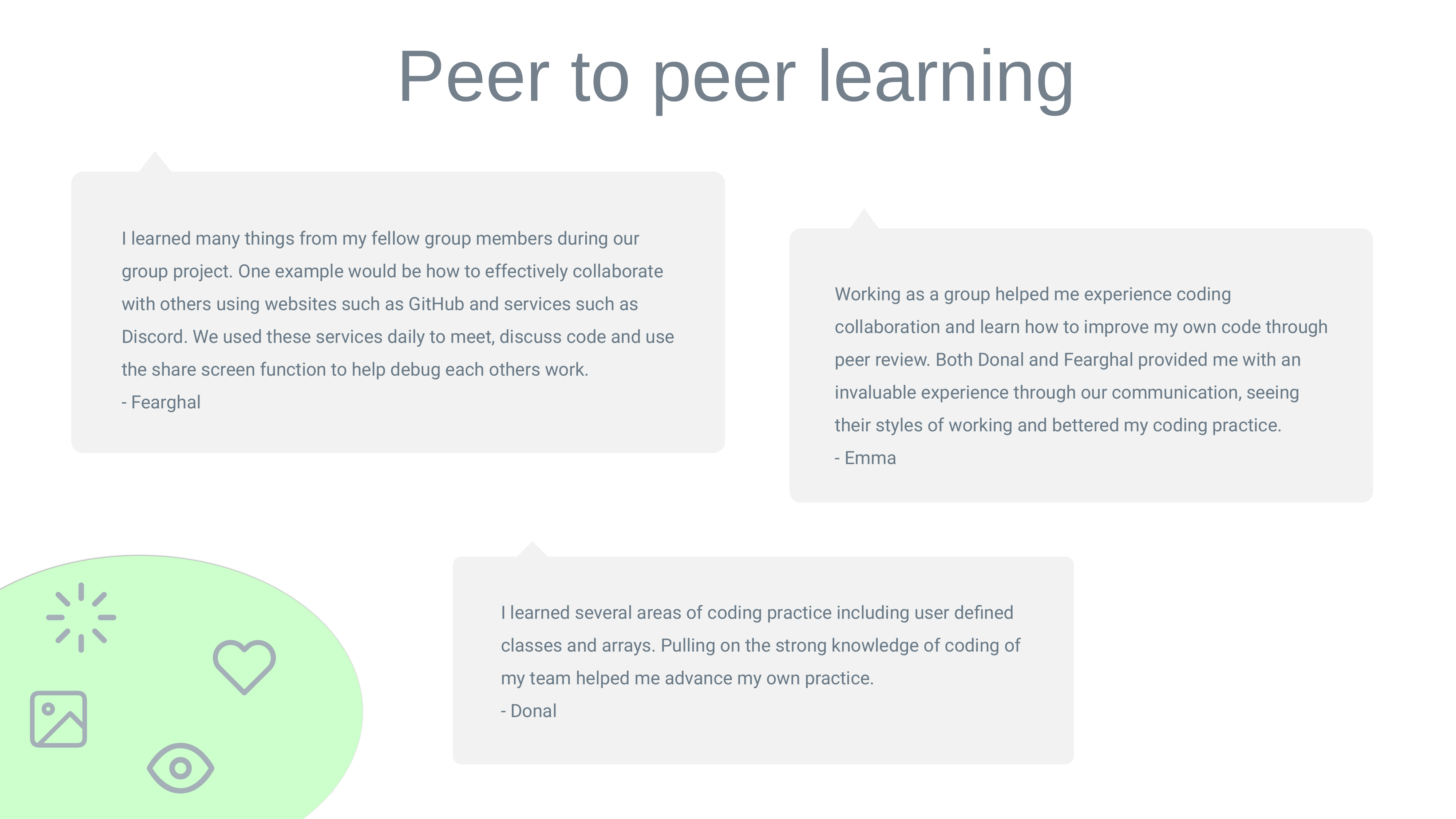

Peer to peer learning

I learned many things from my fellow group members during our group project. One example would be how to effectively collaborate with others using websites such as GitHub and services such as Discord. We used these services daily to meet, discuss code and use the share screen function to help debug each others work.
- Fearghal

Working as a group helped me experience coding collaboration and learn how to improve my own code through peer review. Both Donal and Fearghal provided me with an invaluable experience through our communication, seeing their styles of working and bettered my coding practice.
- Emma

I learned several areas of coding practice including user defined classes and arrays. Pulling on the strong knowledge of coding of my team helped me advance my own practice.
- Donal